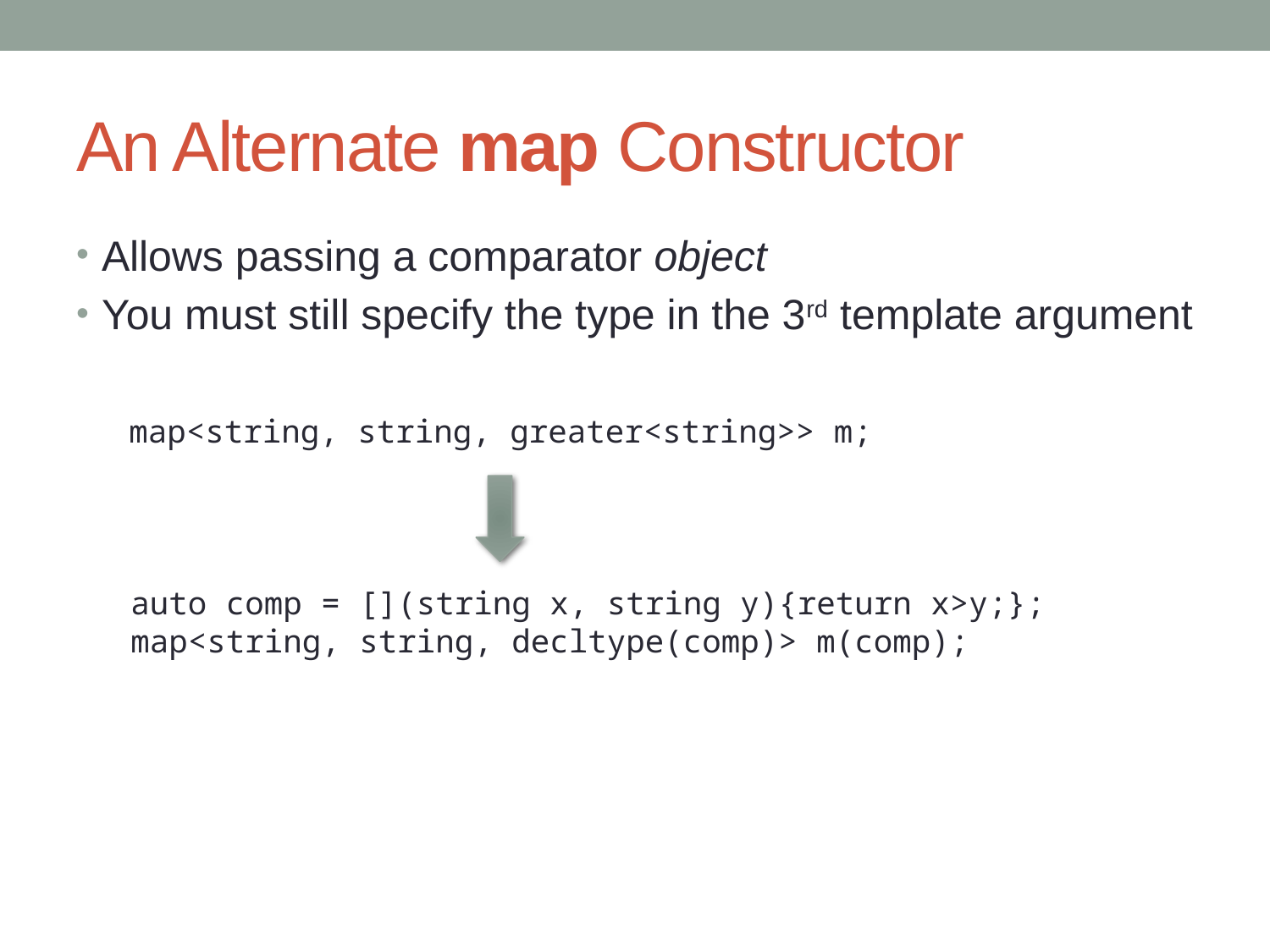

# An Alternate map Constructor
Allows passing a comparator object
You must still specify the type in the 3rd template argument
 map<string, string, greater<string>> m;

auto comp = [](string x, string y){return x>y;};
map<string, string, decltype(comp)> m(comp);